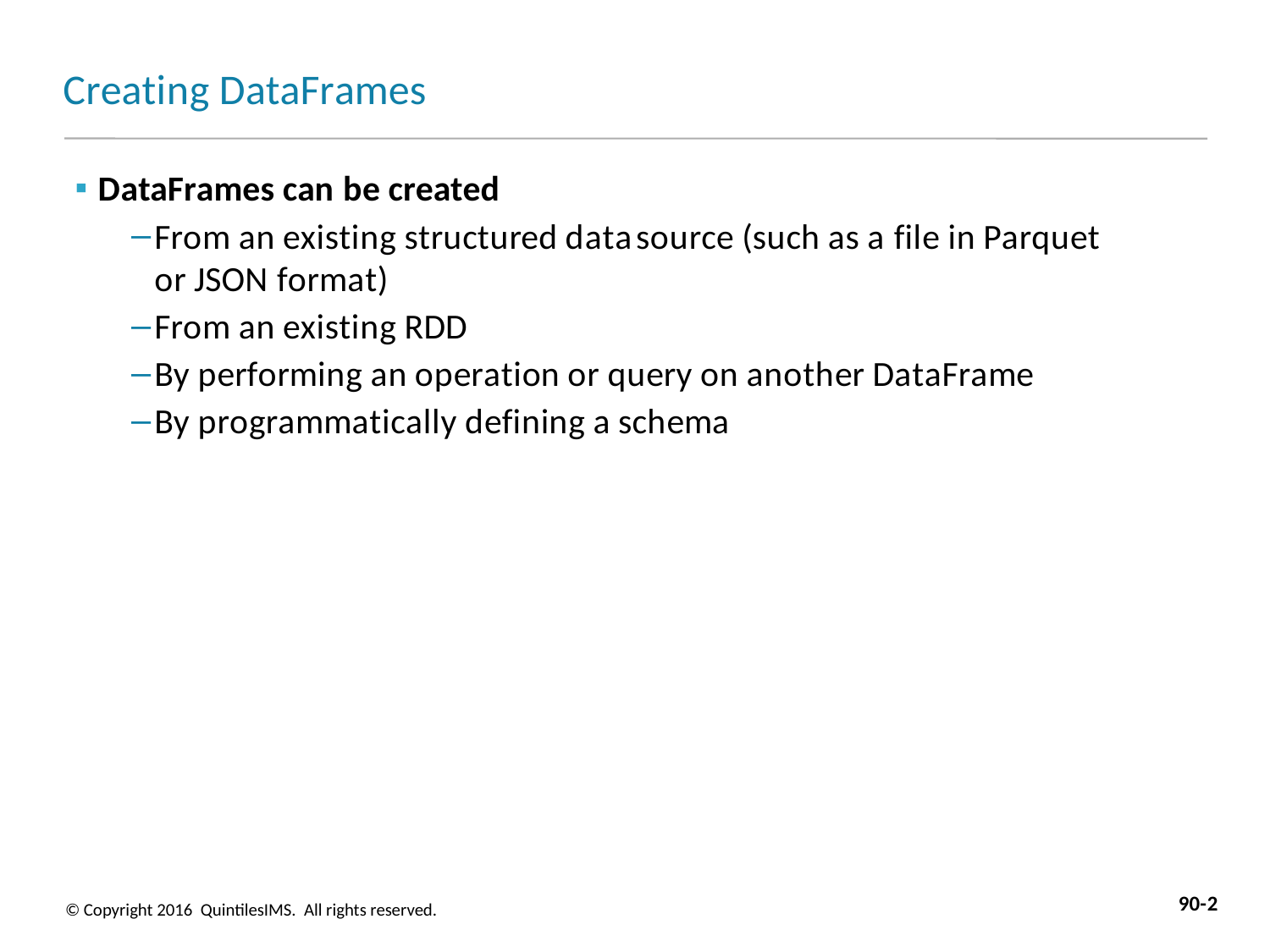

# Creating DataFrames
DataFrames can be created
From an existing structured datasource (such as a file in Parquet or JSON format)
From an existing RDD
By performing an operation or query on another DataFrame
By programmatically defining a schema
90-2
© Copyright 2016  QuintilesIMS.  All rights reserved.